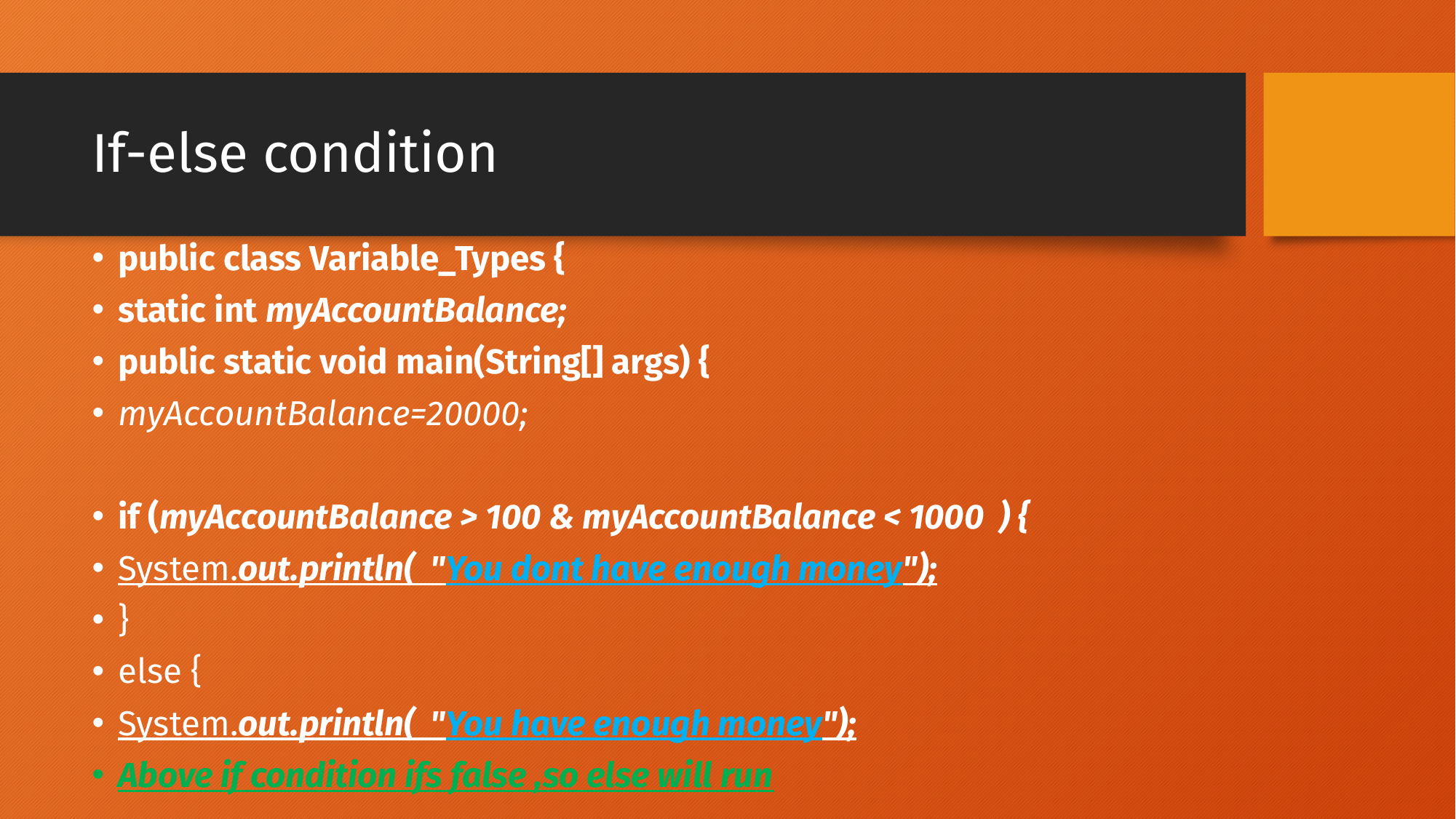

# If-else condition
public class Variable_Types {
static int myAccountBalance;
public static void main(String[] args) {
myAccountBalance=20000;

if (myAccountBalance > 100 & myAccountBalance < 1000  ) {
System.out.println(  "You dont have enough money");
}
else {
System.out.println(  "You have enough money");
Above if condition ifs false ,so else will run